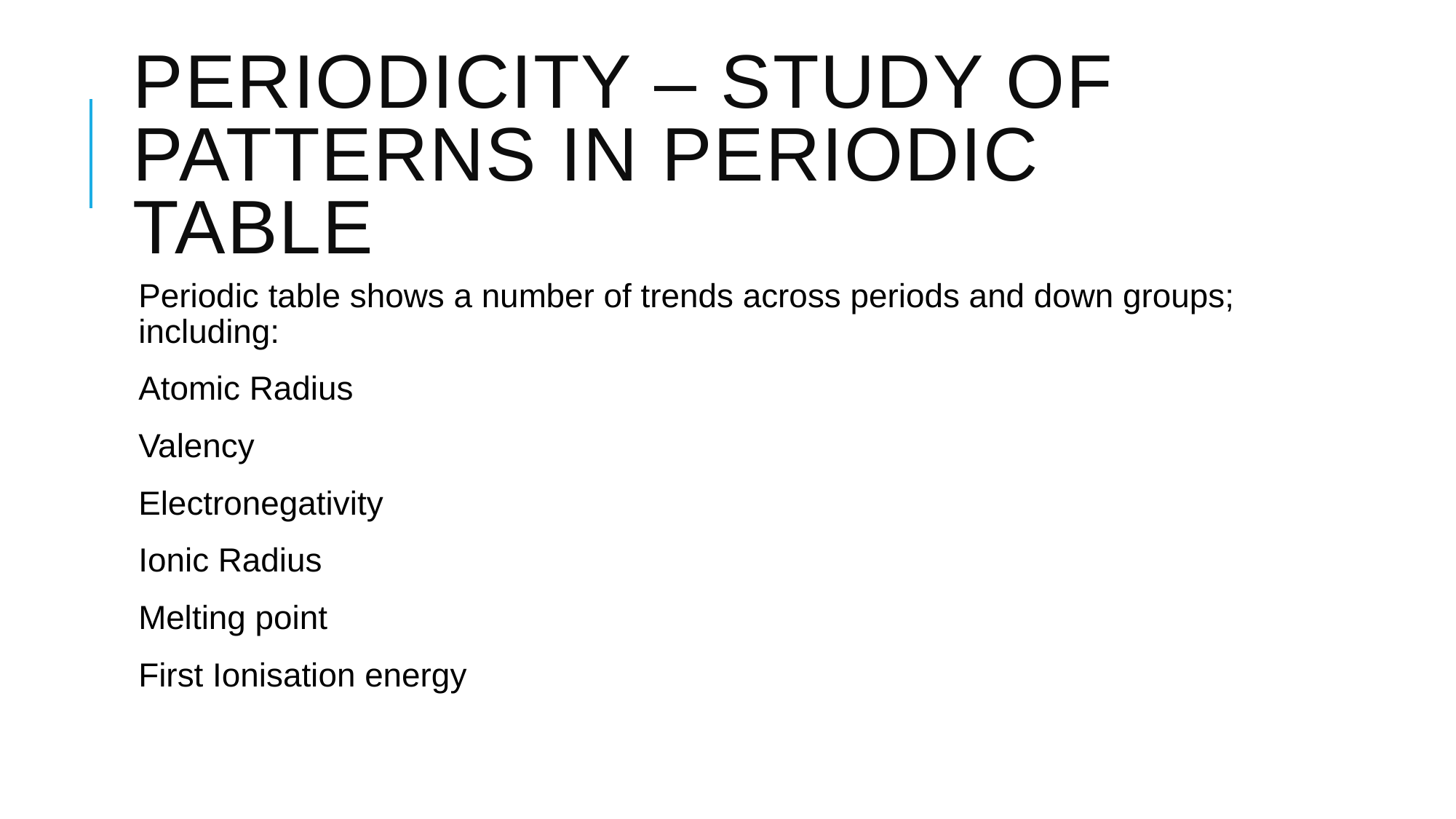

# Periodicity – study of patterns in periodic table
Periodic table shows a number of trends across periods and down groups; including:
Atomic Radius
Valency
Electronegativity
Ionic Radius
Melting point
First Ionisation energy